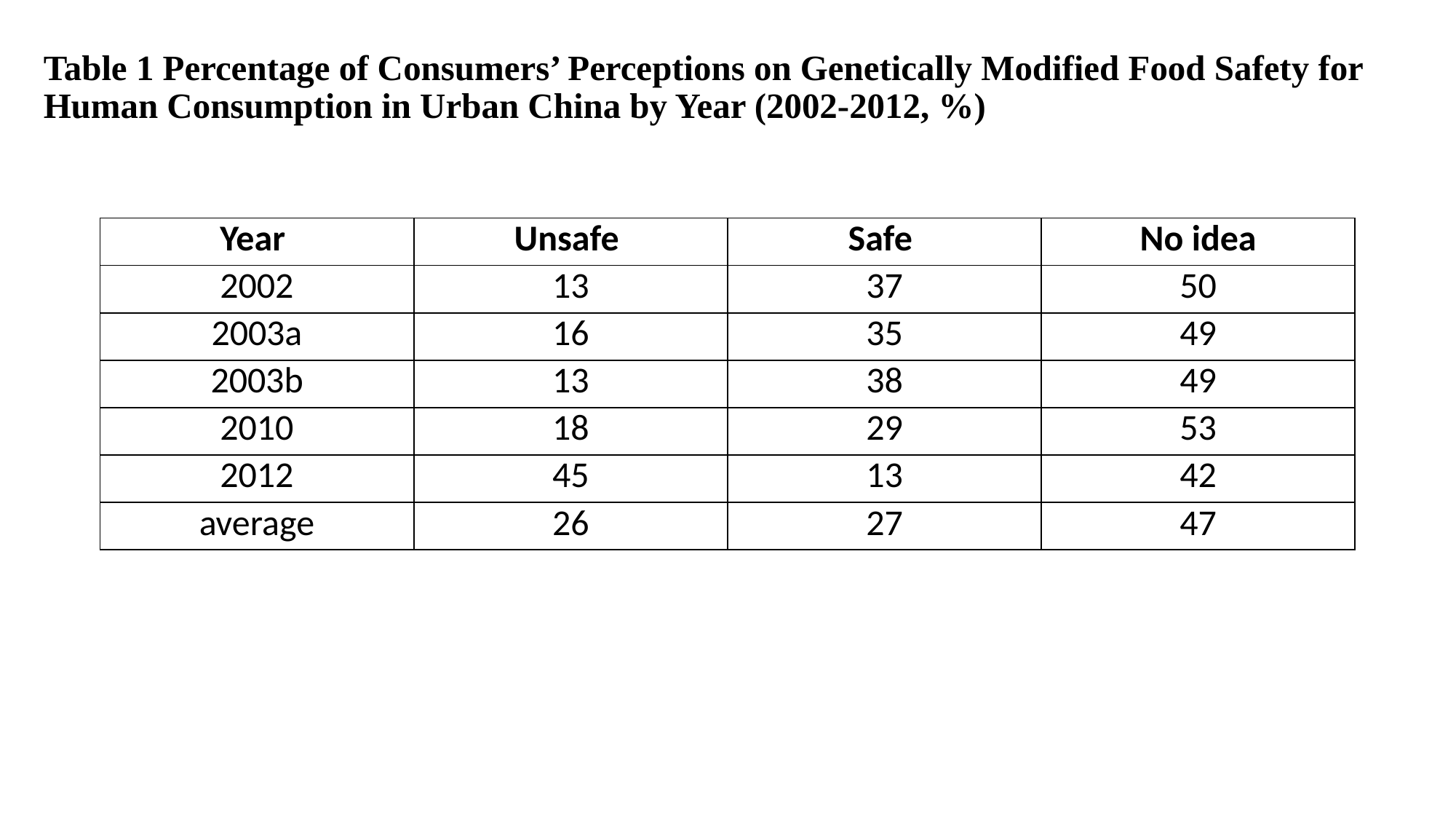

# Table 1 Percentage of Consumers’ Perceptions on Genetically Modified Food Safety for Human Consumption in Urban China by Year (2002-2012, %)
| Year | Unsafe | Safe | No idea |
| --- | --- | --- | --- |
| 2002 | 13 | 37 | 50 |
| 2003a | 16 | 35 | 49 |
| 2003b | 13 | 38 | 49 |
| 2010 | 18 | 29 | 53 |
| 2012 | 45 | 13 | 42 |
| average | 26 | 27 | 47 |